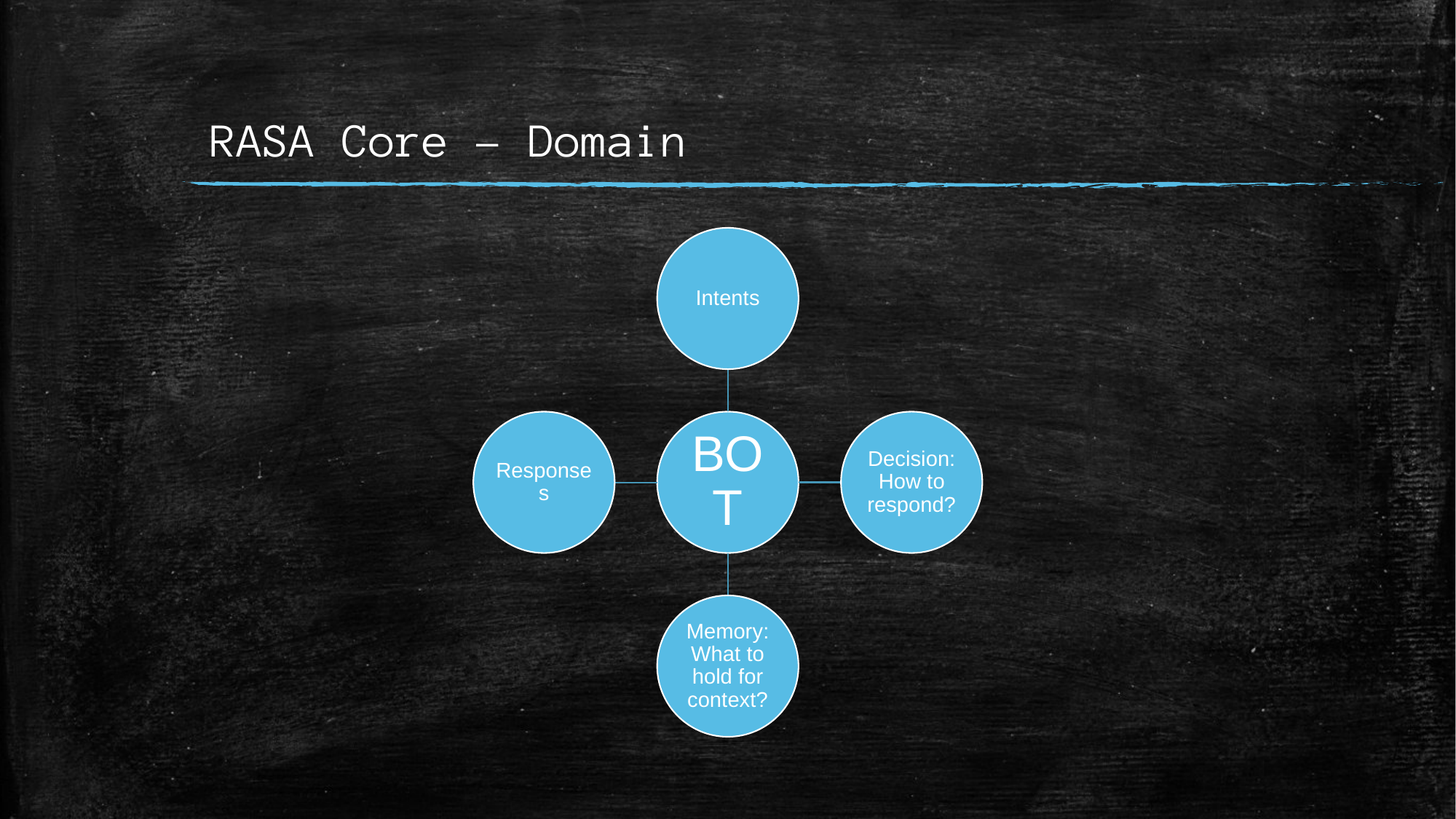

RASA Core – Domain
BOT

Intents

Decision: How to respond?

Memory: What to hold for context?

Responses